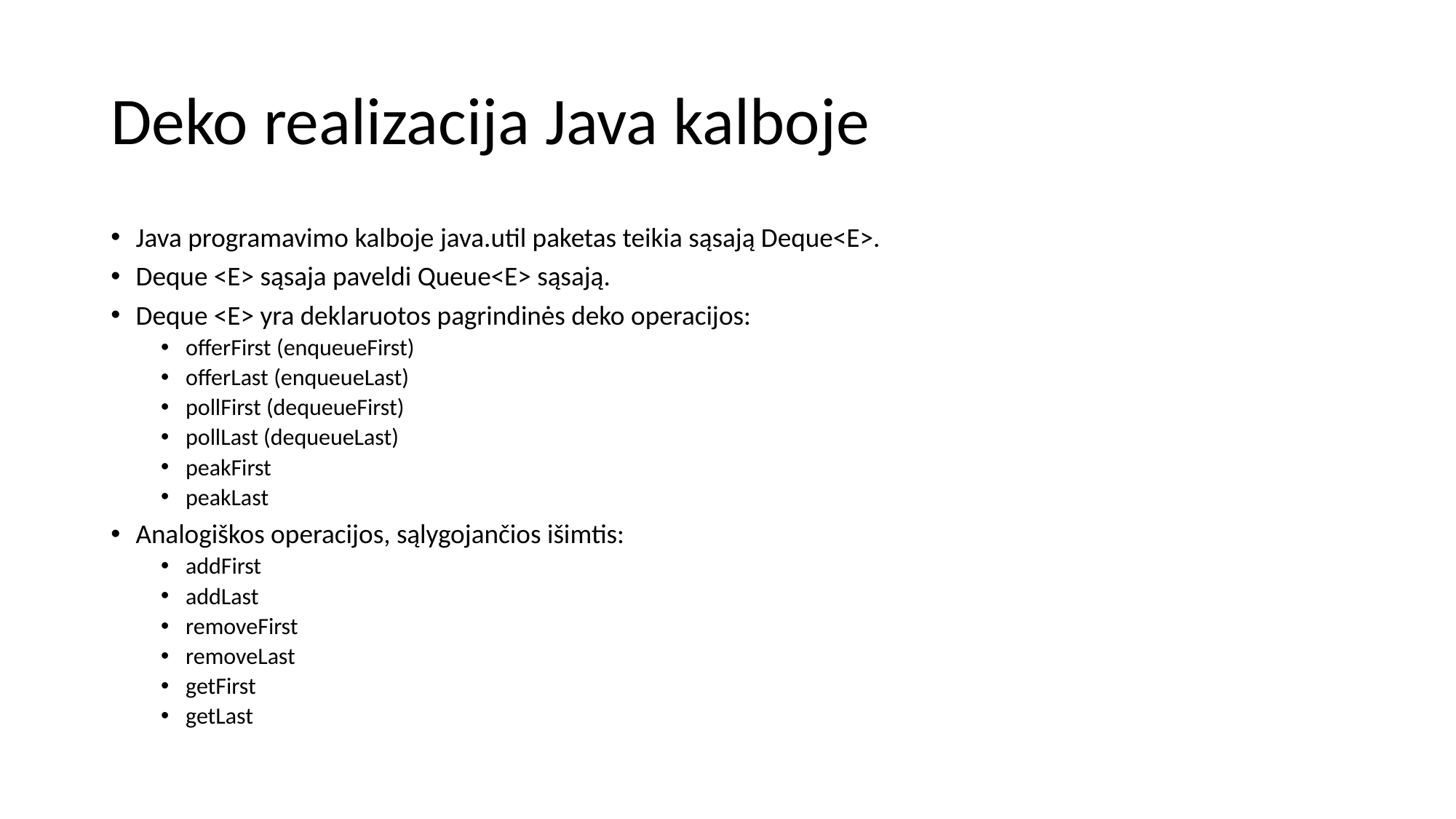

# Deko realizacija Java kalboje
Java programavimo kalboje java.util paketas teikia sąsają Deque<E>.
Deque <E> sąsaja paveldi Queue<E> sąsają.
Deque <E> yra deklaruotos pagrindinės deko operacijos:
offerFirst (enqueueFirst)
offerLast (enqueueLast)
pollFirst (dequeueFirst)
pollLast (dequeueLast)
peakFirst
peakLast
Analogiškos operacijos, sąlygojančios išimtis:
addFirst
addLast
removeFirst
removeLast
getFirst
getLast